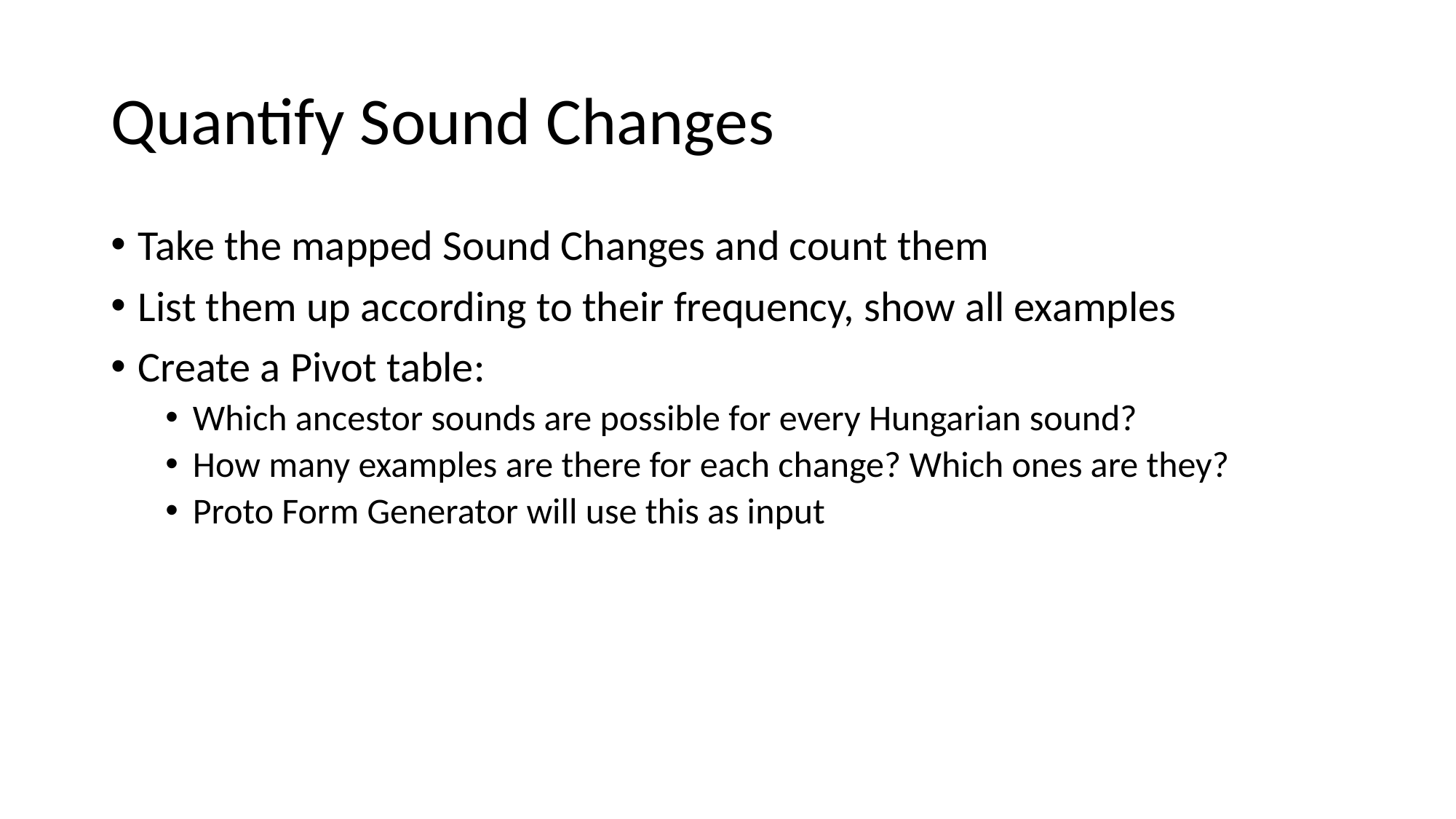

# Quantify Sound Changes
Take the mapped Sound Changes and count them
List them up according to their frequency, show all examples
Create a Pivot table:
Which ancestor sounds are possible for every Hungarian sound?
How many examples are there for each change? Which ones are they?
Proto Form Generator will use this as input